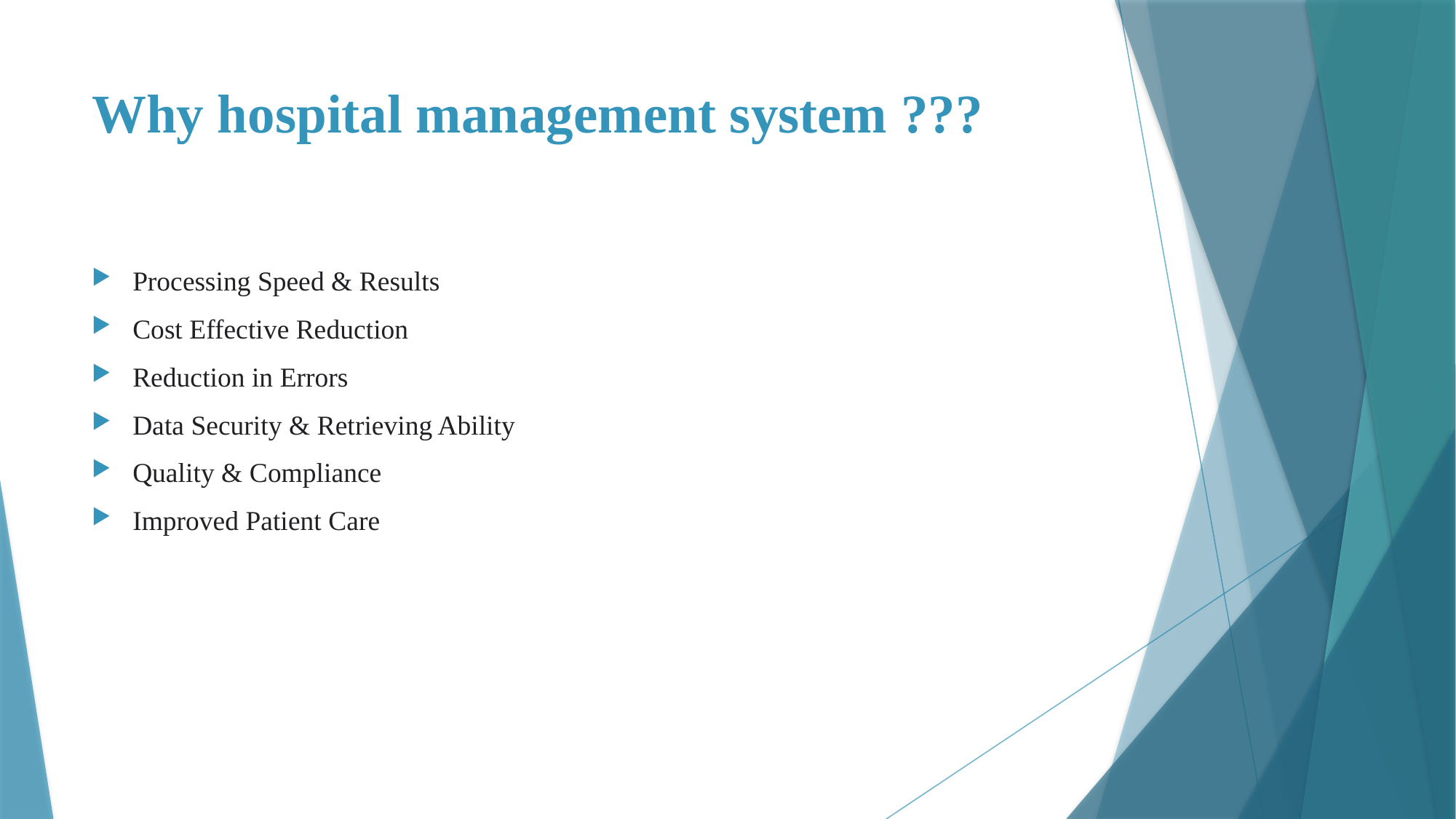

# Why hospital management system ???
Processing Speed & Results
Cost Effective Reduction
Reduction in Errors
Data Security & Retrieving Ability
Quality & Compliance
Improved Patient Care